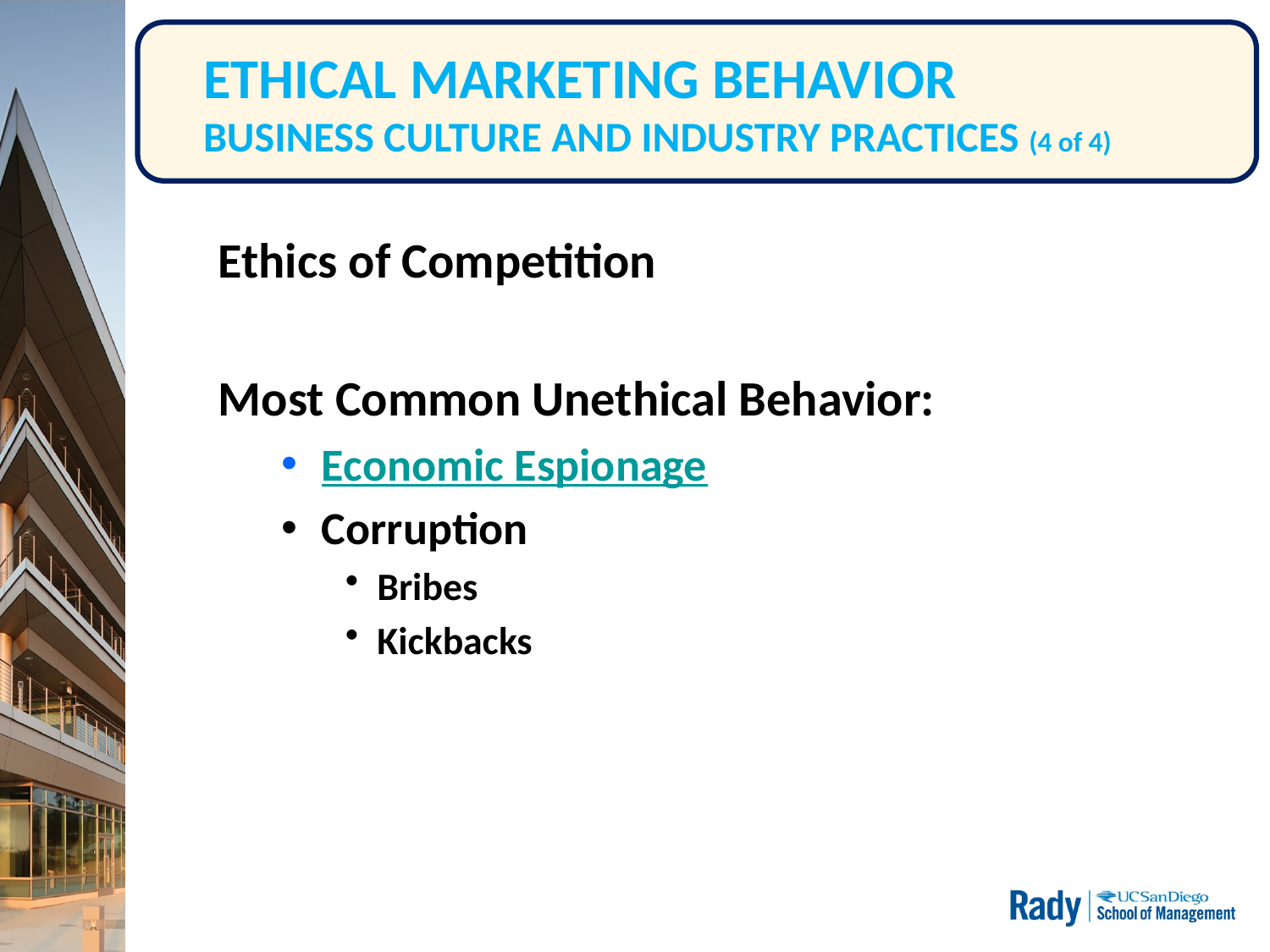

# ETHICAL MARKETING BEHAVIOR BUSINESS CULTURE AND INDUSTRY PRACTICES (4 of 4)
Ethics of Competition

Most Common Unethical Behavior:
Economic Espionage
Corruption
Bribes
Kickbacks